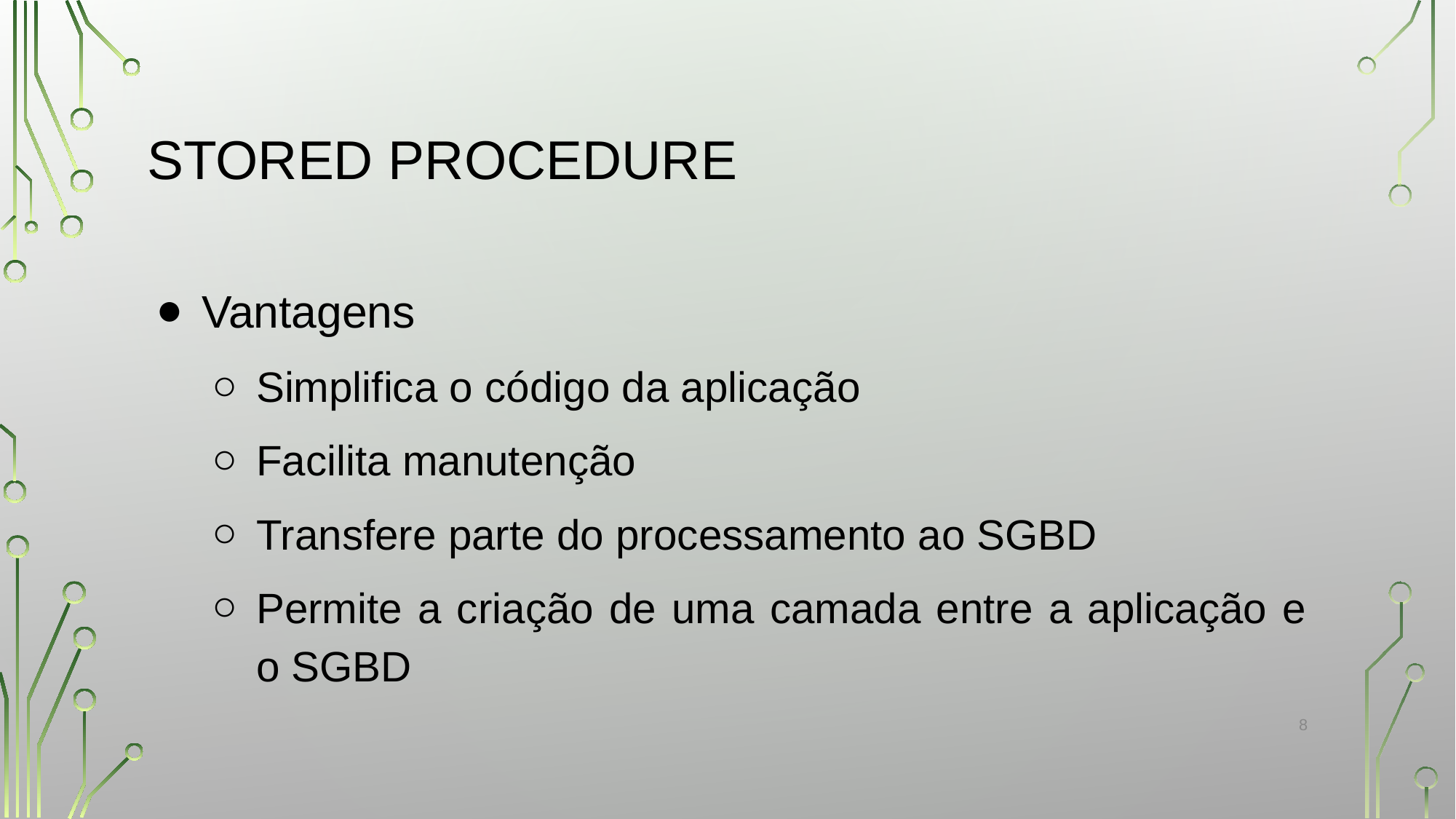

# STORED PROCEDURE
Vantagens
Simplifica o código da aplicação
Facilita manutenção
Transfere parte do processamento ao SGBD
Permite a criação de uma camada entre a aplicação e o SGBD
8